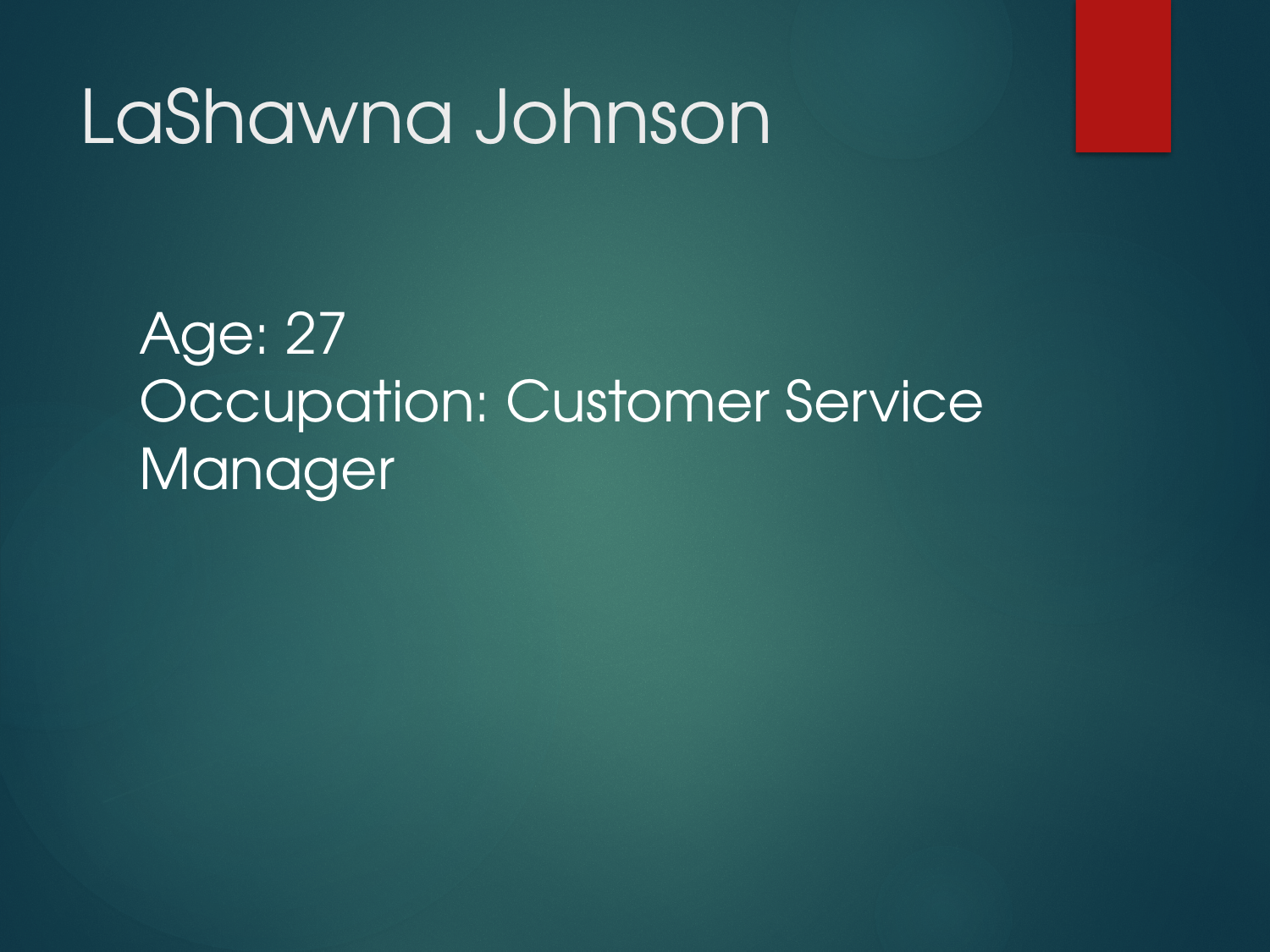

# LaShawna Johnson

Age: 27
Occupation: Customer Service Manager